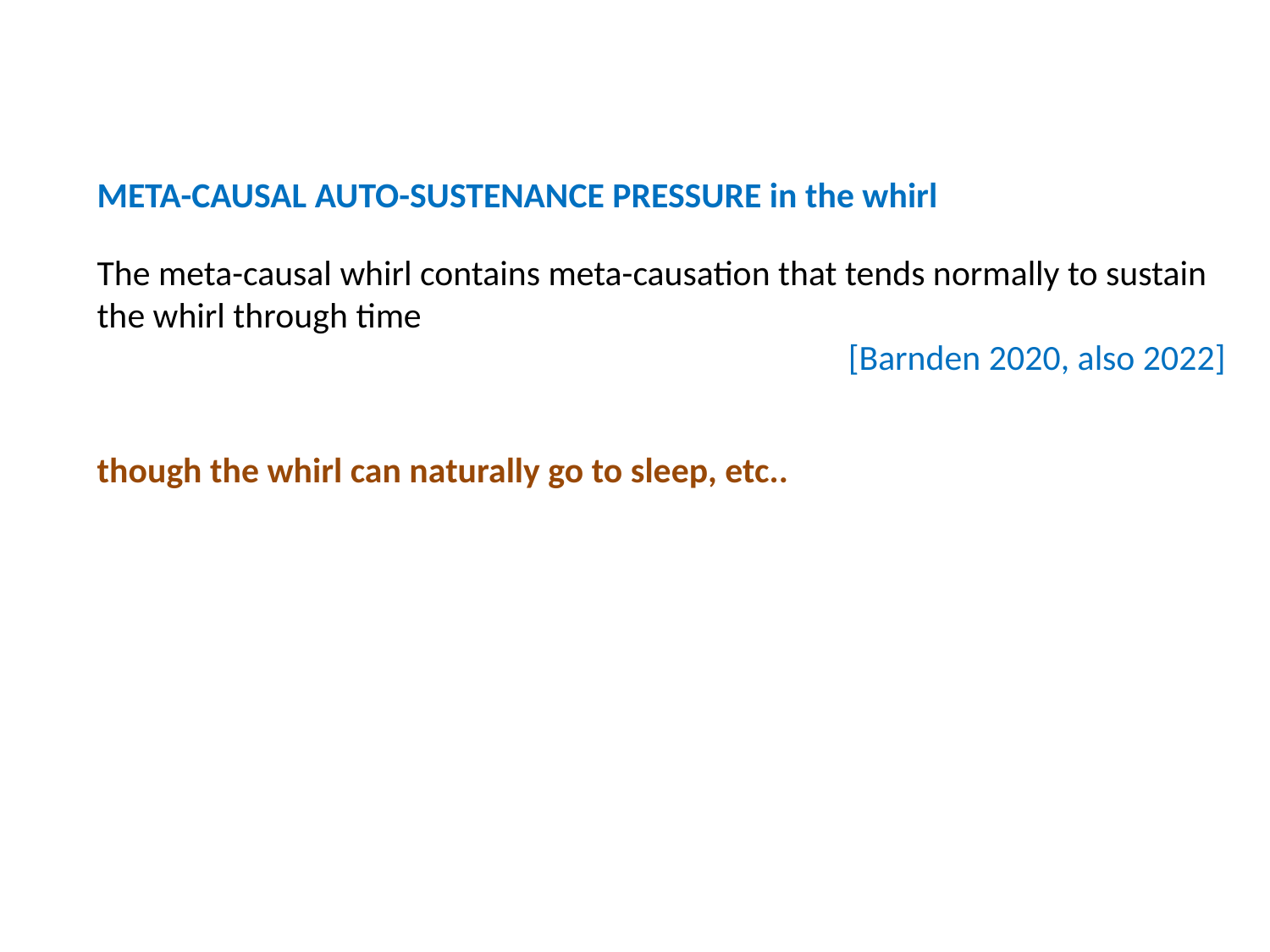

META-CAUSAL AUTO-SUSTENANCE PRESSURE in the whirl
The meta-causal whirl contains meta-causation that tends normally to sustain the whirl through time
[Barnden 2020, also 2022]
though the whirl can naturally go to sleep, etc..